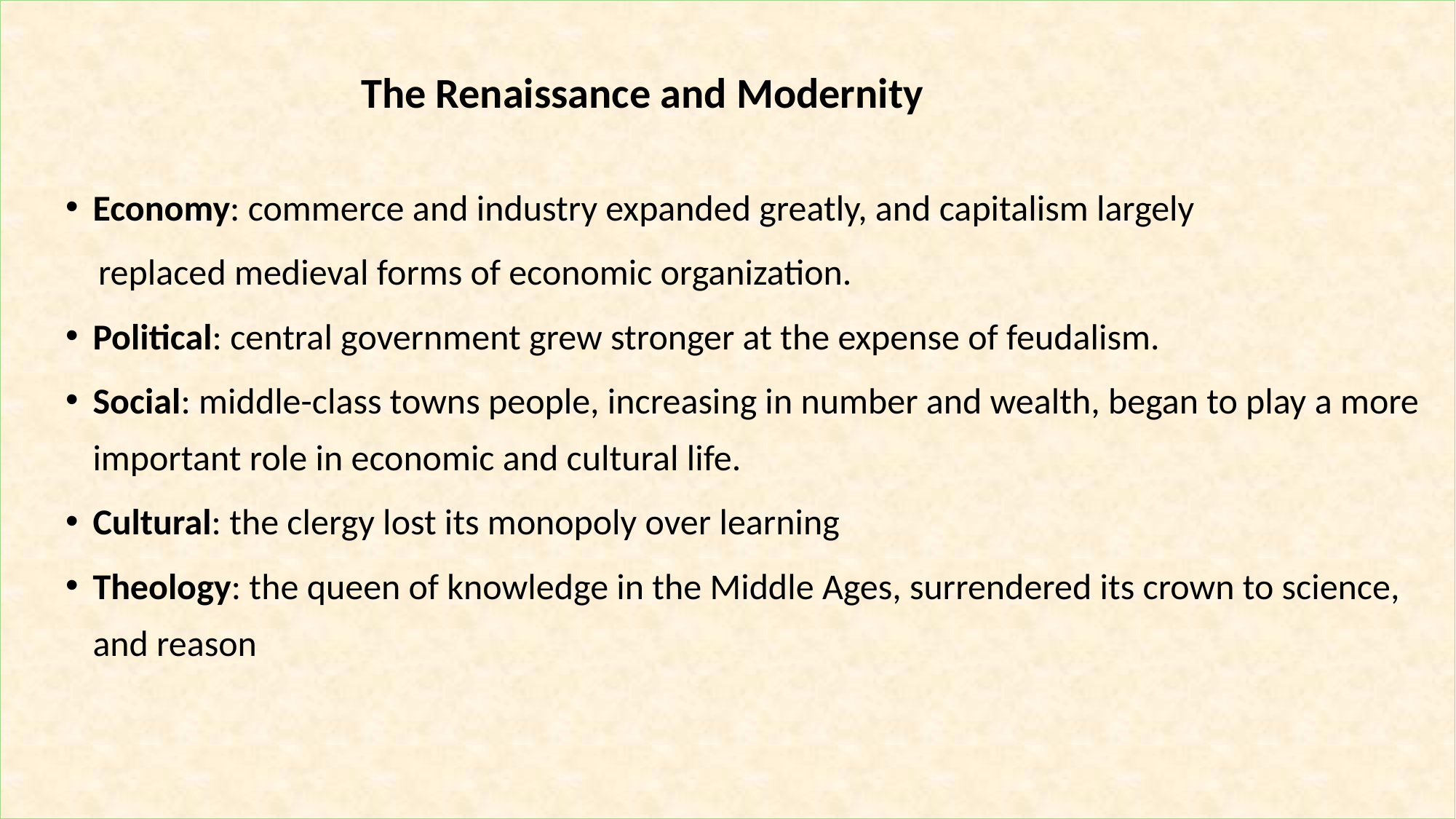

The Renaissance and Modernity

Economy: commerce and industry expanded greatly, and capitalism largely
    replaced medieval forms of economic organization.
Political: central government grew stronger at the expense of feudalism.
Social: middle-class towns people, increasing in number and wealth, began to play a more important role in economic and cultural life.
Cultural: the clergy lost its monopoly over learning
Theology: the queen of knowledge in the Middle Ages, surrendered its crown to science, and reason